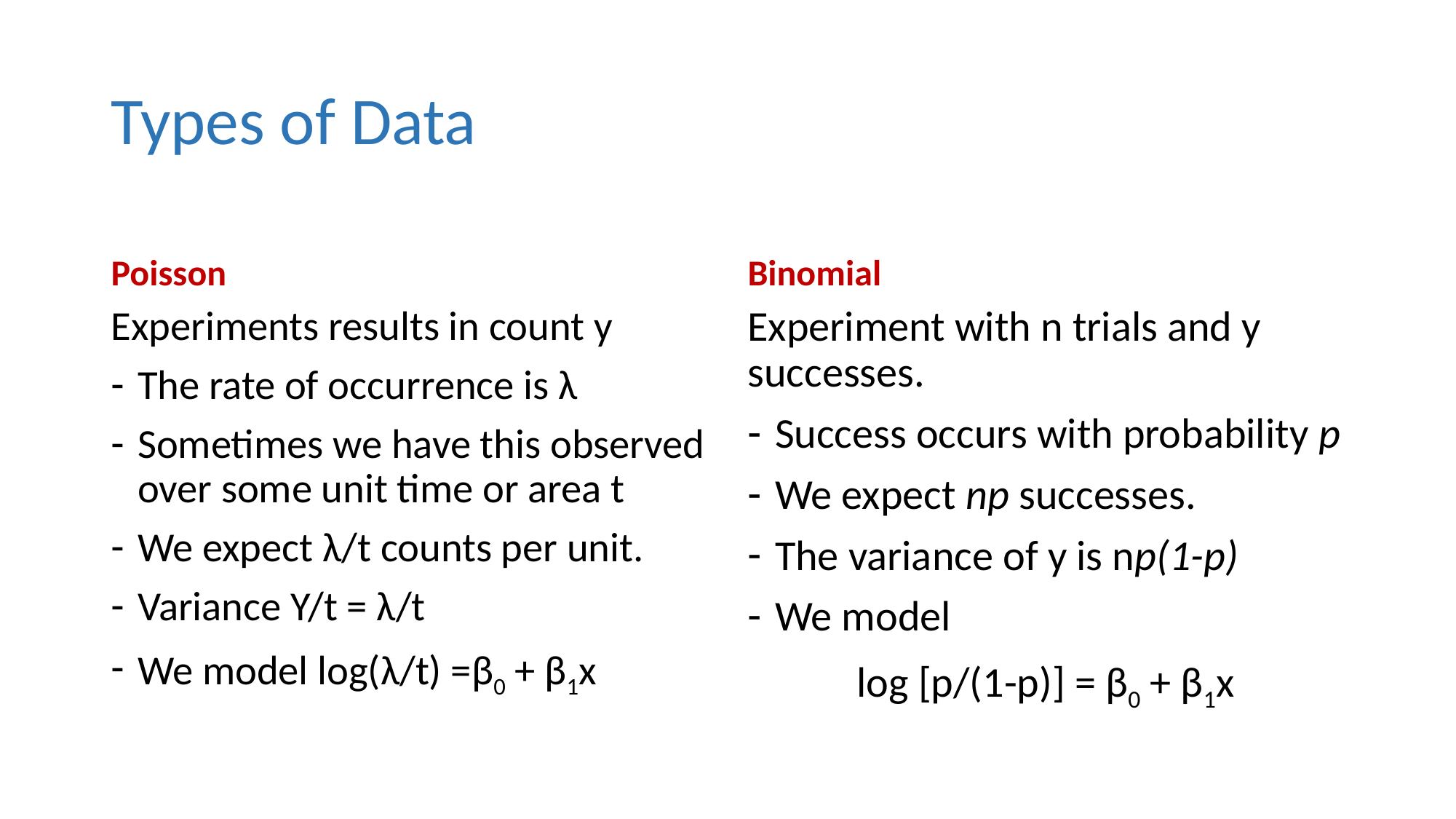

# Types of Data
Poisson
Binomial
Experiments results in count y
The rate of occurrence is λ
Sometimes we have this observed over some unit time or area t
We expect λ/t counts per unit.
Variance Y/t = λ/t
We model log(λ/t) =β0 + β1x

Experiment with n trials and y successes.
Success occurs with probability p
We expect np successes.
The variance of y is np(1-p)
We model
	log [p/(1-p)] = β0 + β1x